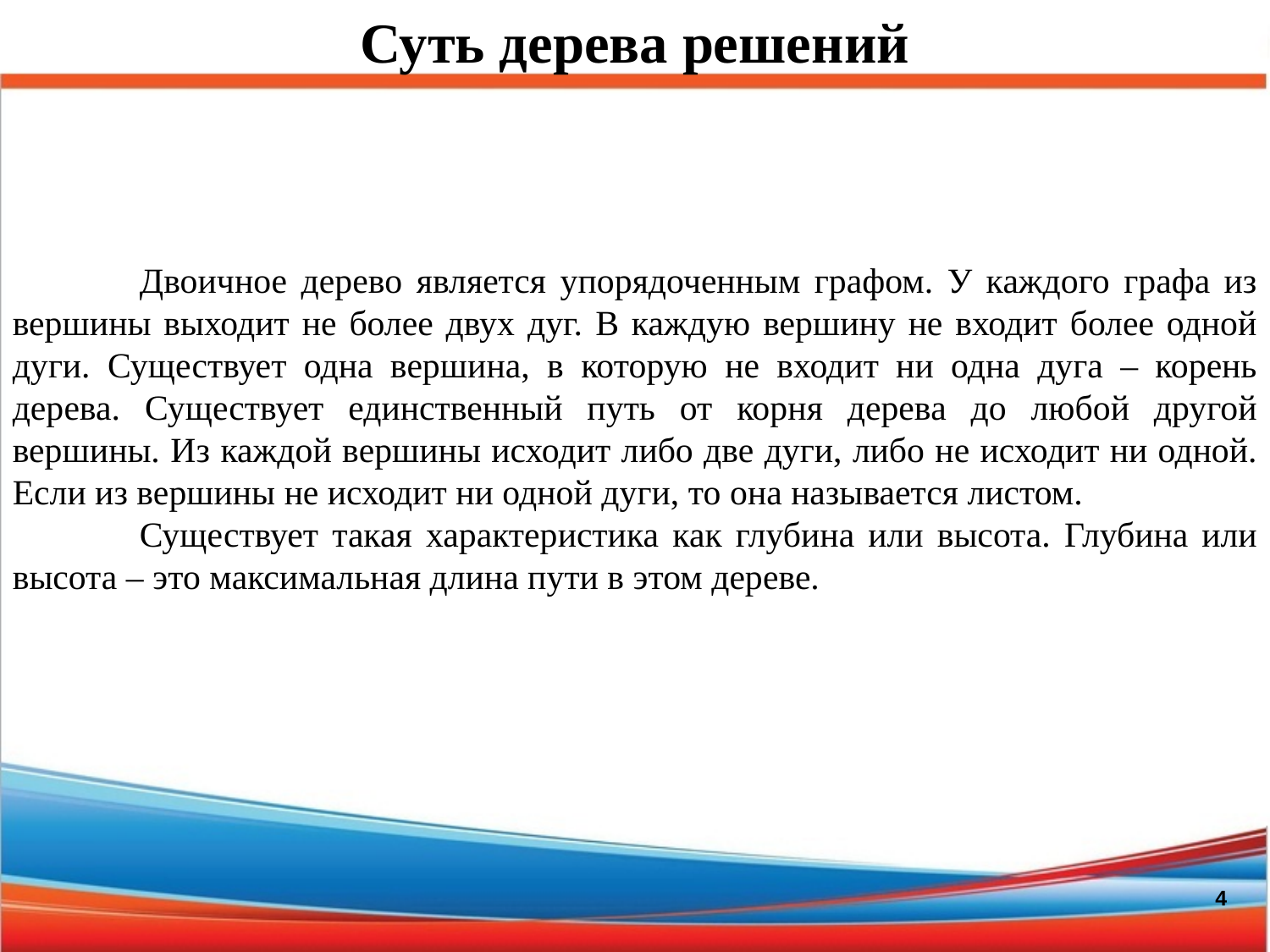

Суть дерева решений
	Двоичное дерево является упорядоченным графом. У каждого графа из вершины выходит не более двух дуг. В каждую вершину не входит более одной дуги. Существует одна вершина, в которую не входит ни одна дуга – корень дерева. Существует единственный путь от корня дерева до любой другой вершины. Из каждой вершины исходит либо две дуги, либо не исходит ни одной. Если из вершины не исходит ни одной дуги, то она называется листом.
	Существует такая характеристика как глубина или высота. Глубина или высота – это максимальная длина пути в этом дереве.
4